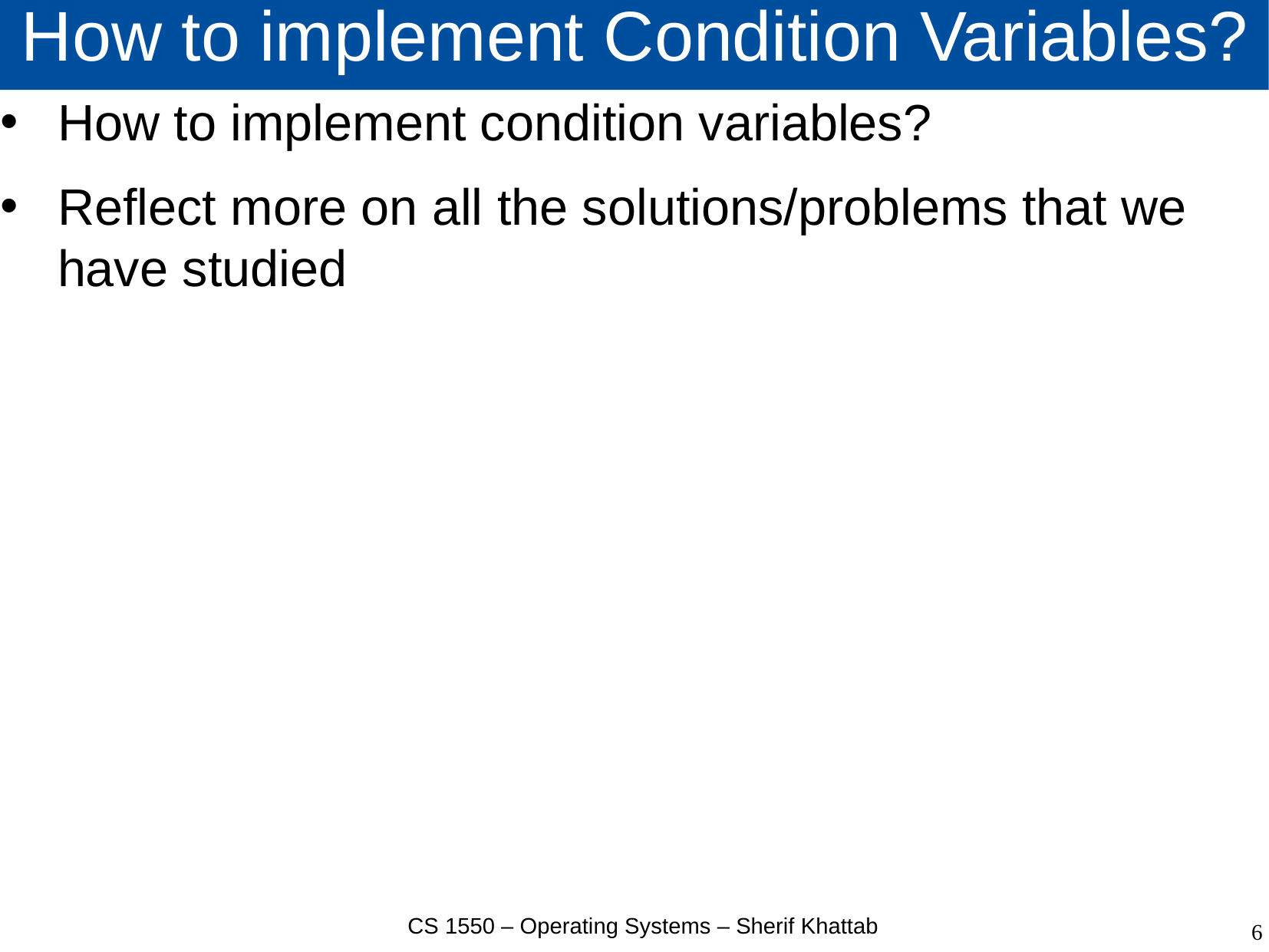

# How to implement Condition Variables?
How to implement condition variables?
Reflect more on all the solutions/problems that we have studied
CS 1550 – Operating Systems – Sherif Khattab
6